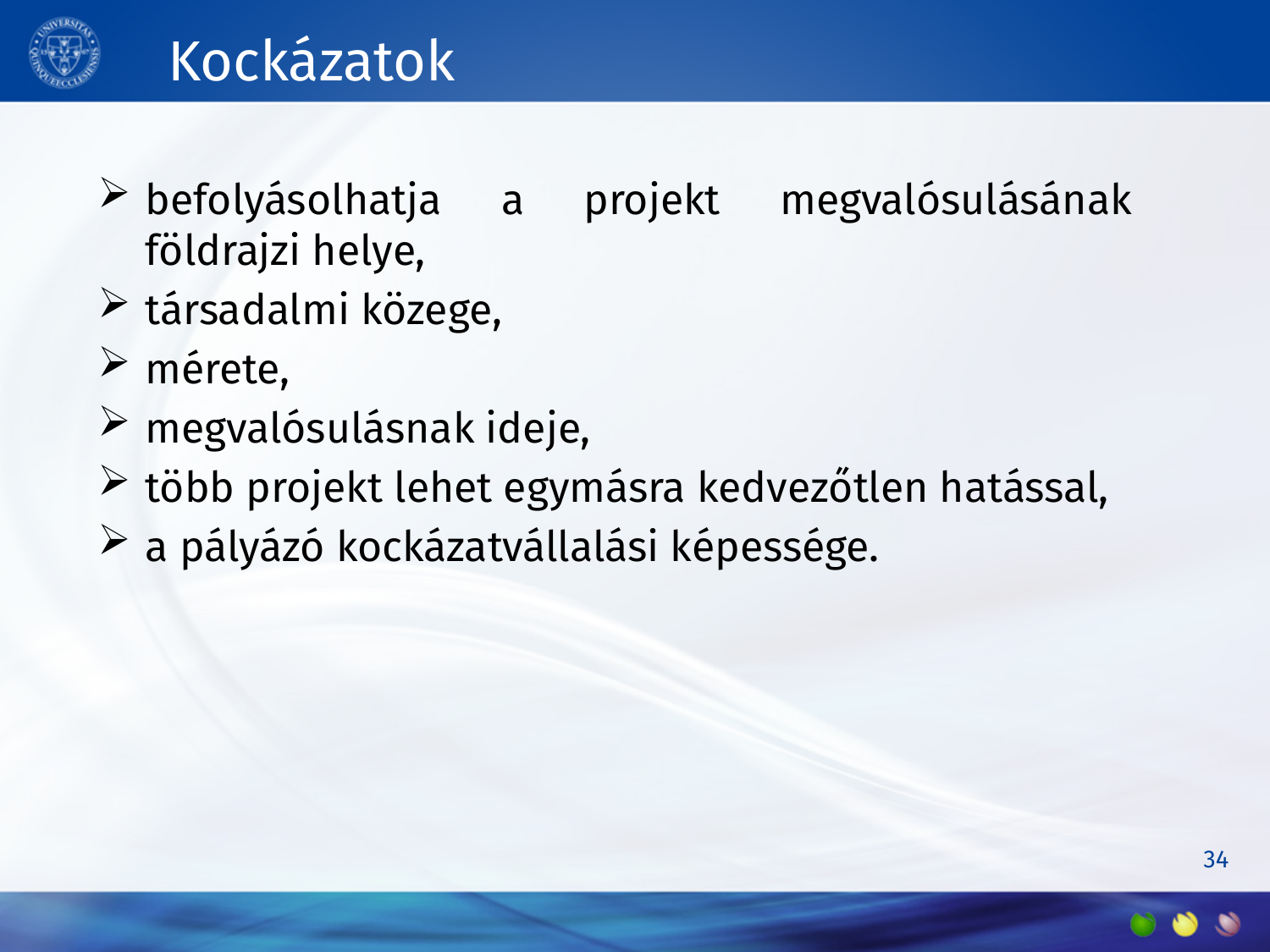

# Kockázatok
befolyásolhatja a projekt megvalósulásának földrajzi helye,
társadalmi közege,
mérete,
megvalósulásnak ideje,
több projekt lehet egymásra kedvezőtlen hatással,
a pályázó kockázatvállalási képessége.
34